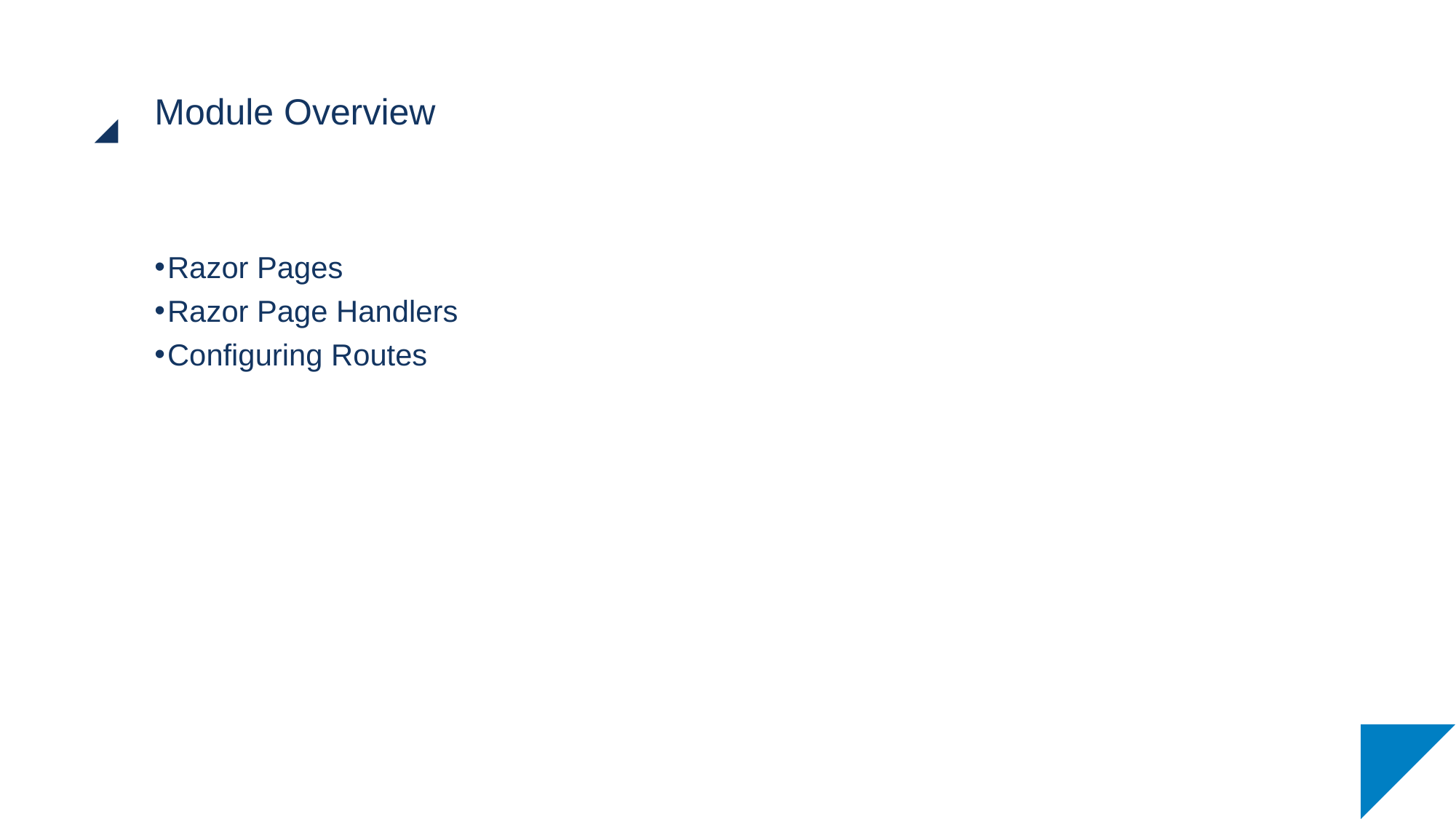

# Module Overview
Razor Pages
Razor Page Handlers
Configuring Routes